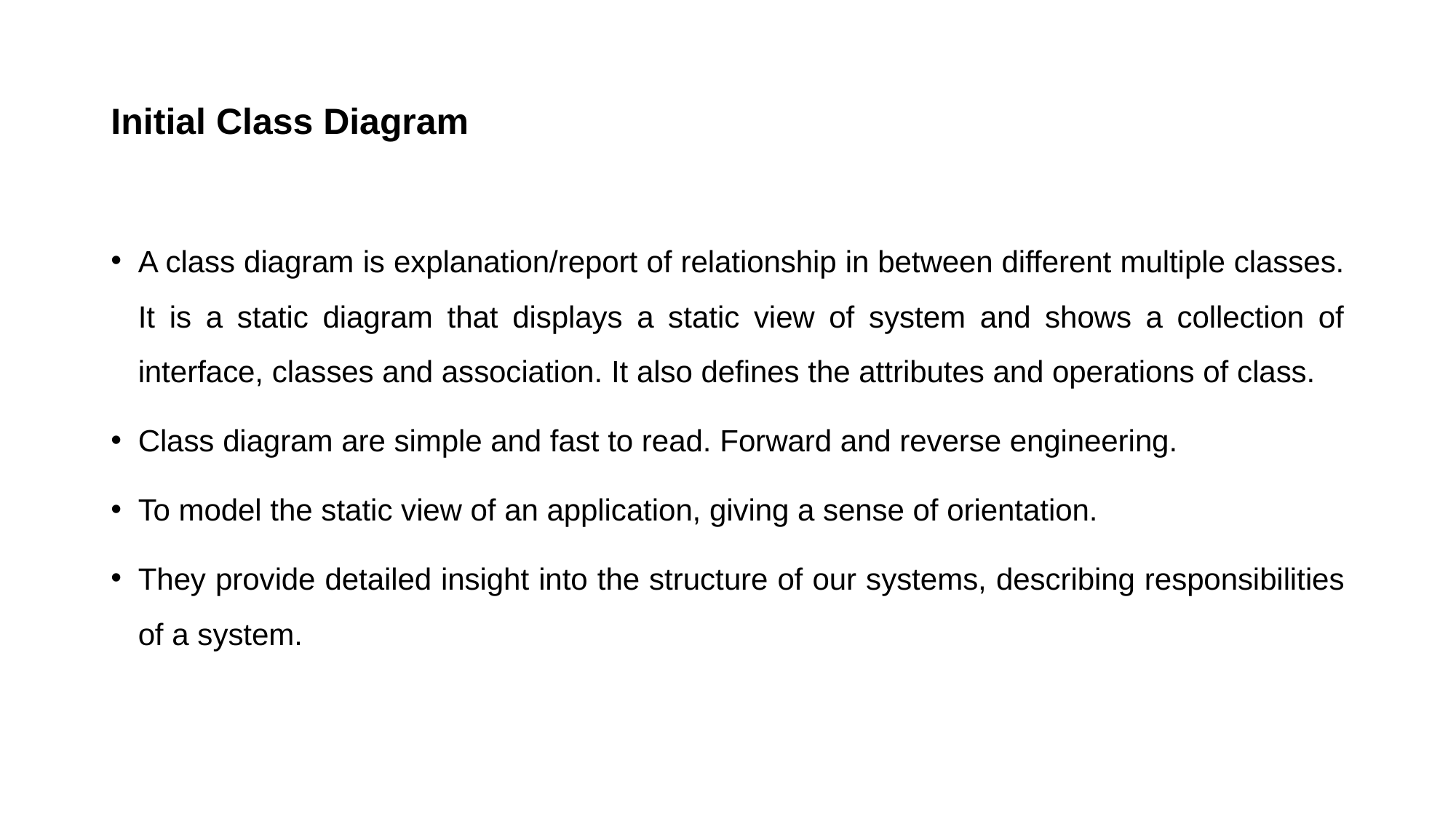

# Initial Class Diagram
A class diagram is explanation/report of relationship in between different multiple classes. It is a static diagram that displays a static view of system and shows a collection of interface, classes and association. It also defines the attributes and operations of class.
Class diagram are simple and fast to read. Forward and reverse engineering.
To model the static view of an application, giving a sense of orientation.
They provide detailed insight into the structure of our systems, describing responsibilities of a system.